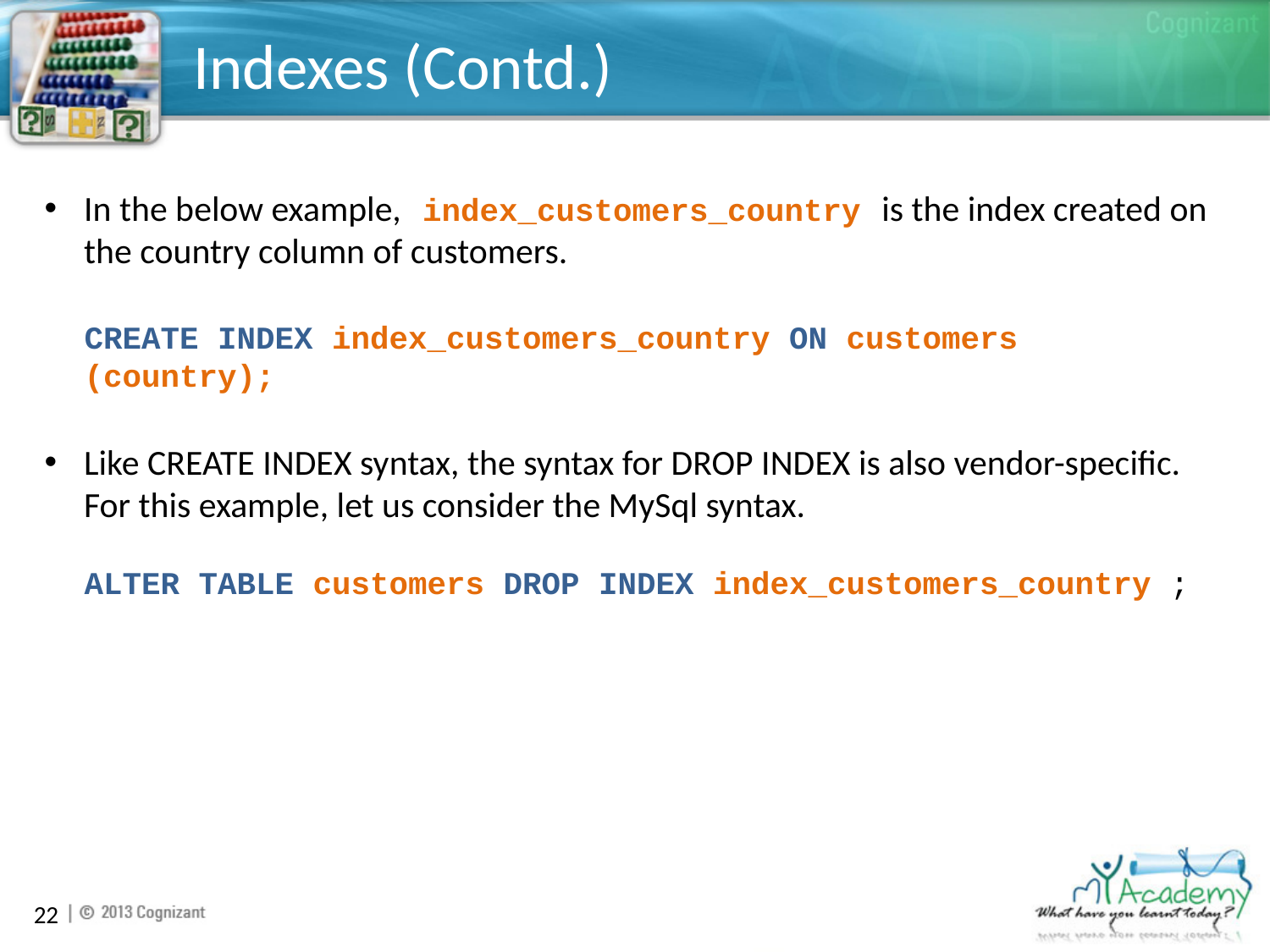

# Indexes (Contd.)
In the below example, index_customers_country is the index created on the country column of customers.

CREATE INDEX index_customers_country ON customers (country);

Like CREATE INDEX syntax, the syntax for DROP INDEX is also vendor-specific. For this example, let us consider the MySql syntax.

ALTER TABLE customers DROP INDEX index_customers_country ;

22